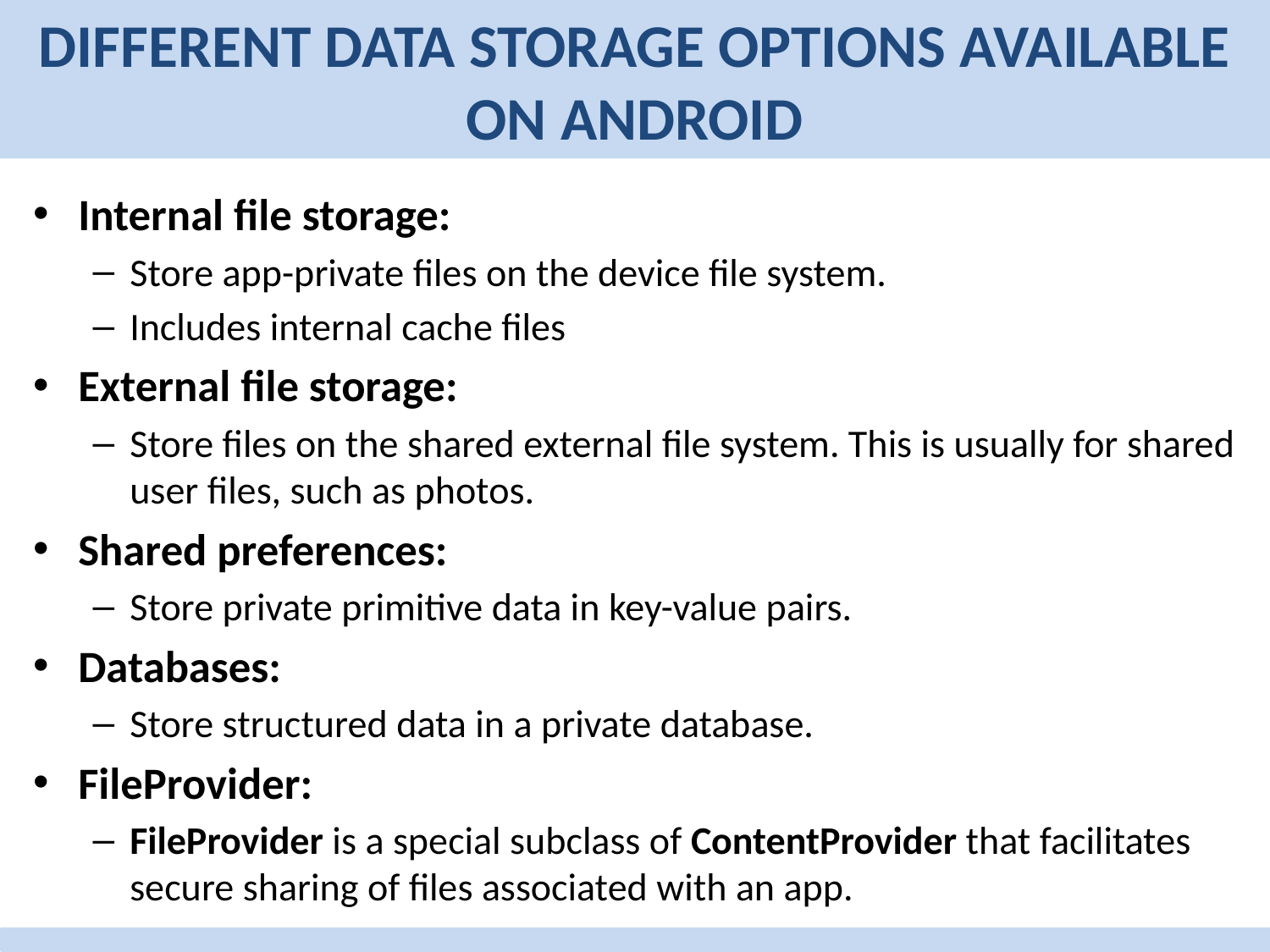

# different data storage options available on Android
Internal file storage:
Store app-private files on the device file system.
Includes internal cache files
External file storage:
Store files on the shared external file system. This is usually for shared user files, such as photos.
Shared preferences:
Store private primitive data in key-value pairs.
Databases:
Store structured data in a private database.
FileProvider:
FileProvider is a special subclass of ContentProvider that facilitates secure sharing of files associated with an app.